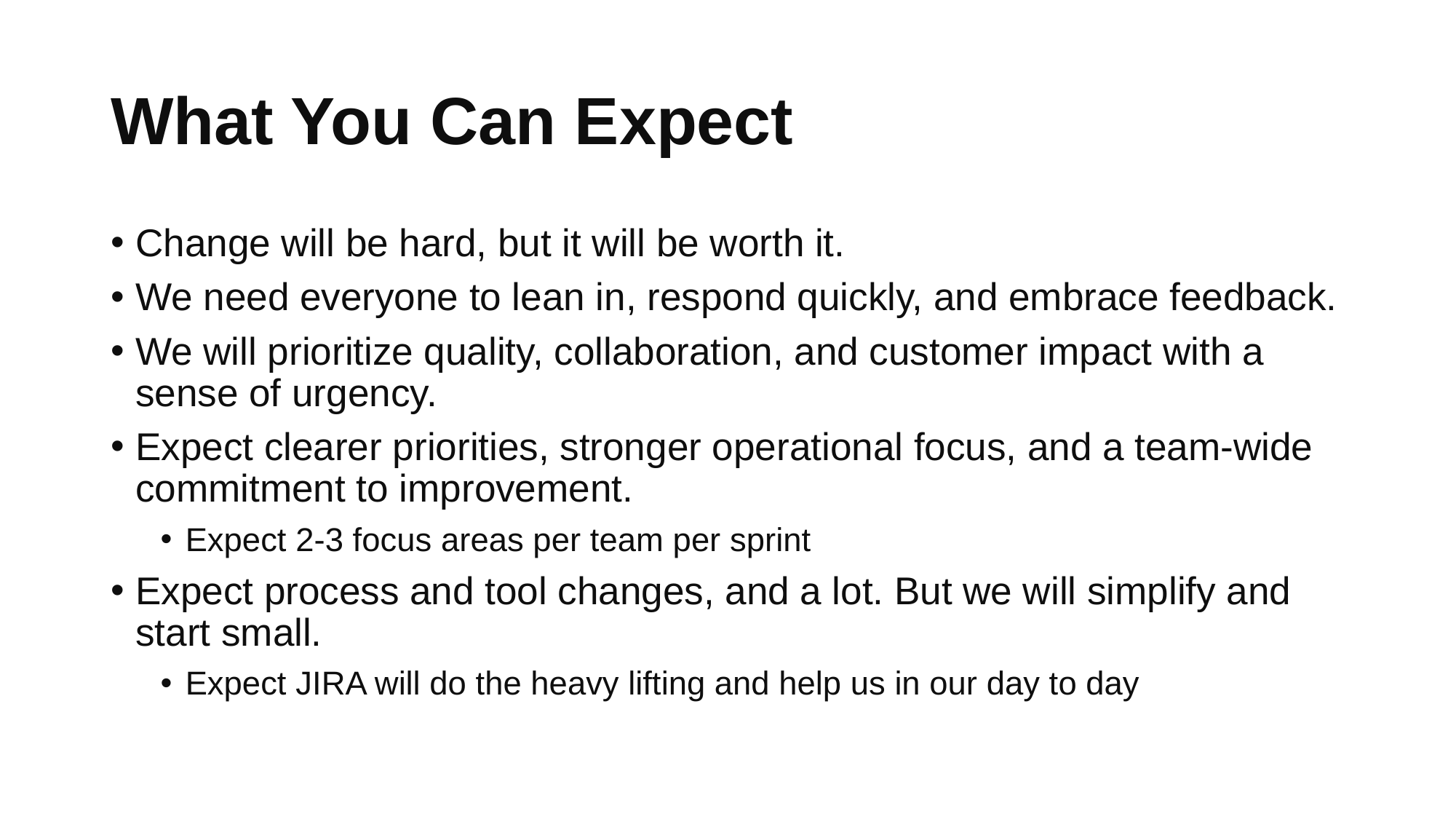

# What You Can Expect
Change will be hard, but it will be worth it.
We need everyone to lean in, respond quickly, and embrace feedback.
We will prioritize quality, collaboration, and customer impact with a sense of urgency.
Expect clearer priorities, stronger operational focus, and a team-wide commitment to improvement.
Expect 2-3 focus areas per team per sprint
Expect process and tool changes, and a lot. But we will simplify and start small.
Expect JIRA will do the heavy lifting and help us in our day to day